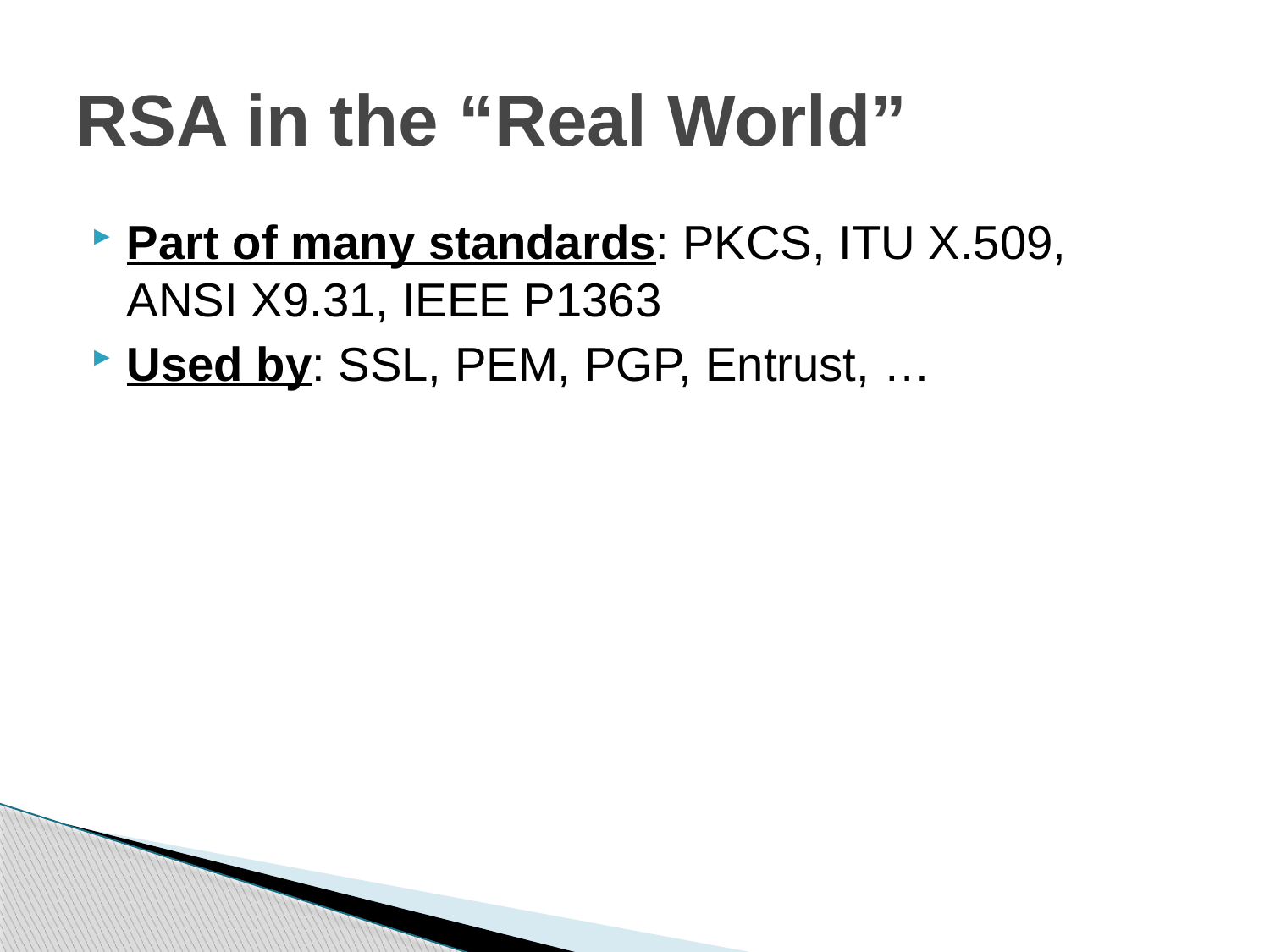

# RSA in the “Real World”
Part of many standards: PKCS, ITU X.509,
ANSI X9.31, IEEE P1363
Used by: SSL, PEM, PGP, Entrust, …